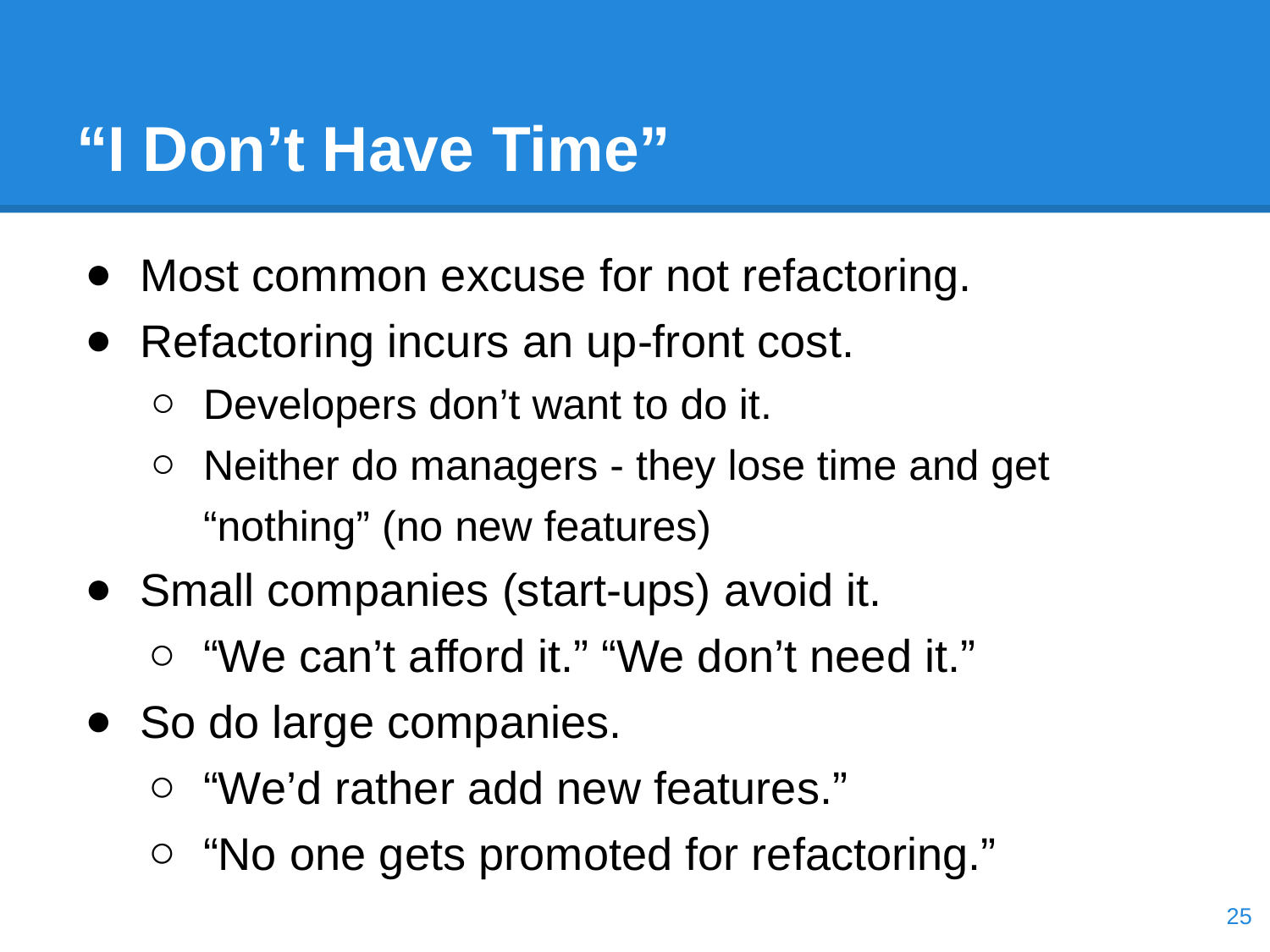

# “I Don’t Have Time”
Most common excuse for not refactoring.
Refactoring incurs an up-front cost.
Developers don’t want to do it.
Neither do managers - they lose time and get “nothing” (no new features)
Small companies (start-ups) avoid it.
“We can’t afford it.” “We don’t need it.”
So do large companies.
“We’d rather add new features.”
“No one gets promoted for refactoring.”
25